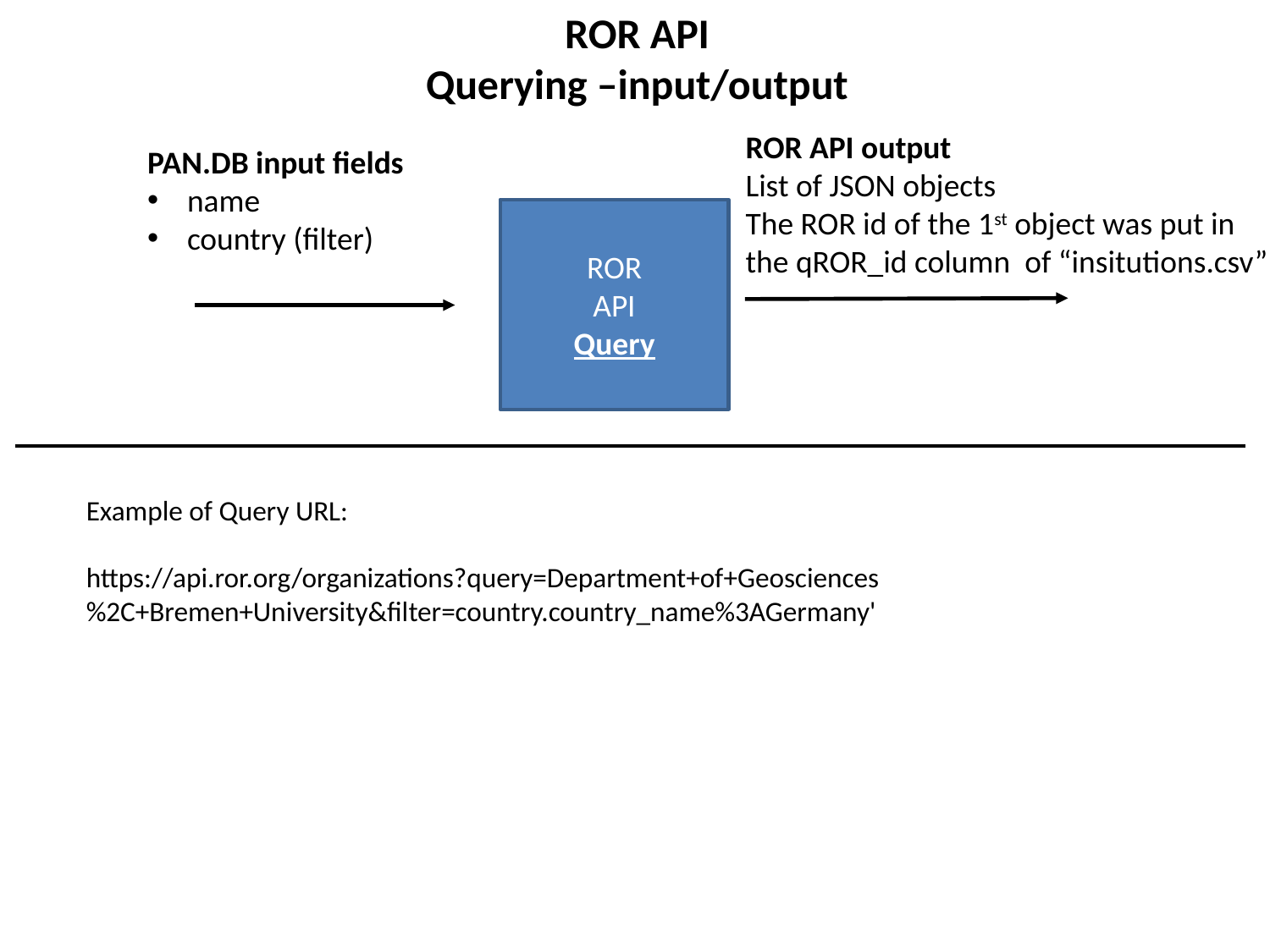

ROR API
Querying –input/output
ROR API output
List of JSON objects
The ROR id of the 1st object was put in the qROR_id column  of “insitutions.csv”

PAN.DB input fields
name
country (filter)

ROR
API
Query
Example of Query URL:

https://api.ror.org/organizations?query=Department+of+Geosciences%2C+Bremen+University&filter=country.country_name%3AGermany'